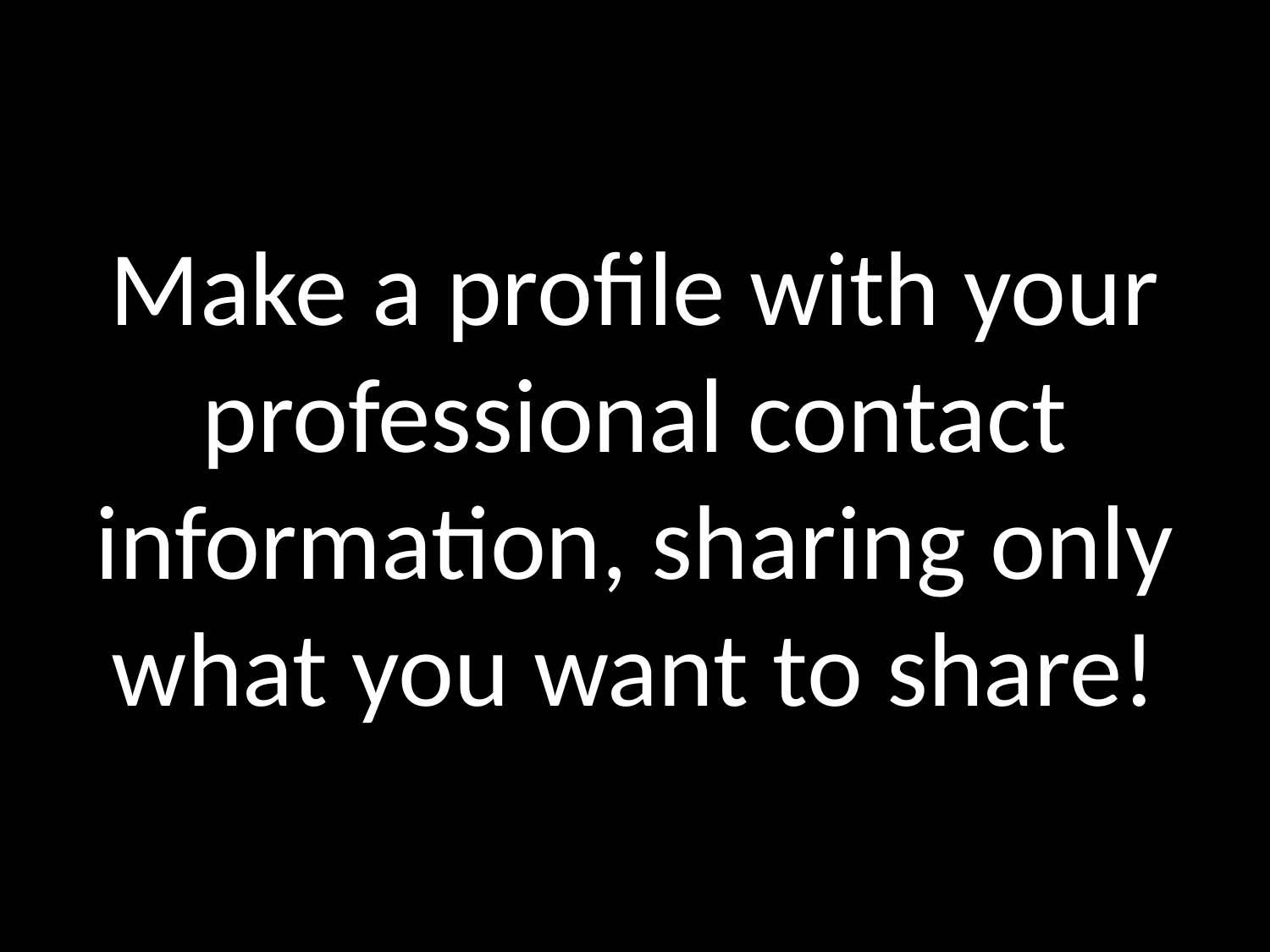

Make a profile with your professional contact information, sharing only what you want to share!